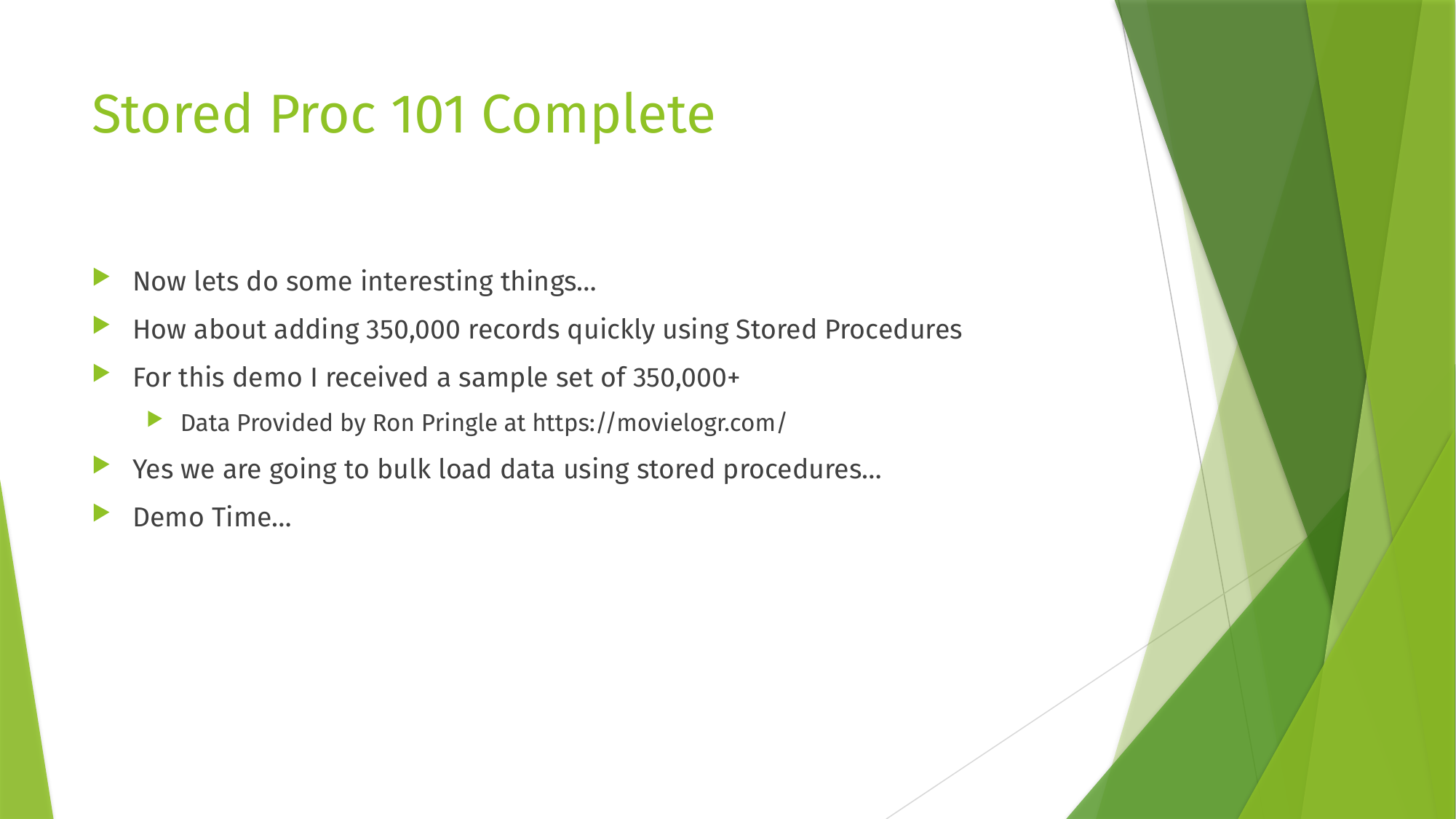

# Stored Proc 101 Complete
Now lets do some interesting things…
How about adding 350,000 records quickly using Stored Procedures
For this demo I received a sample set of 350,000+
Data Provided by Ron Pringle at https://movielogr.com/
Yes we are going to bulk load data using stored procedures…
Demo Time…